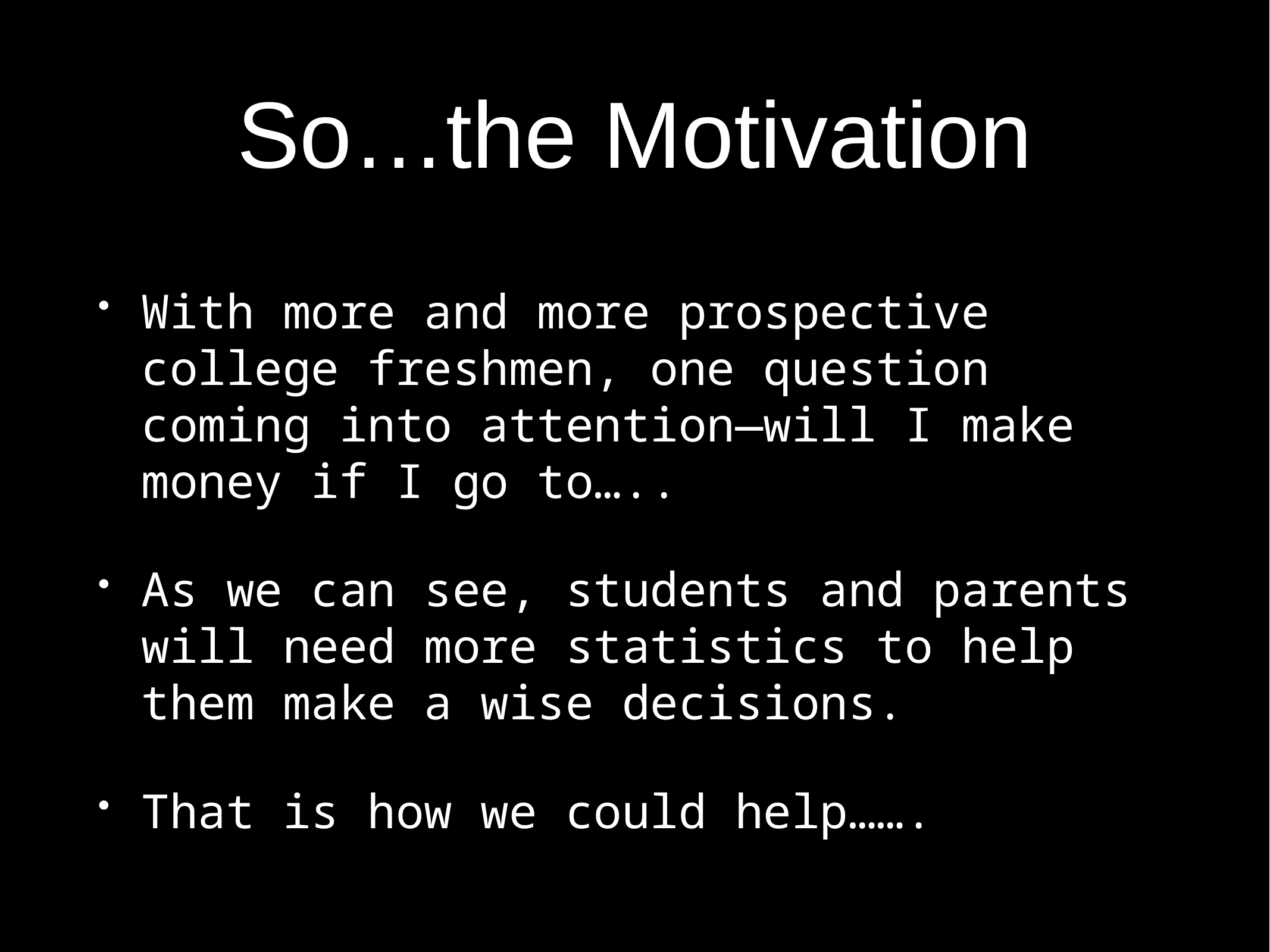

# So…the Motivation
With more and more prospective college freshmen, one question coming into attention—will I make money if I go to…..
As we can see, students and parents will need more statistics to help them make a wise decisions.
That is how we could help…….